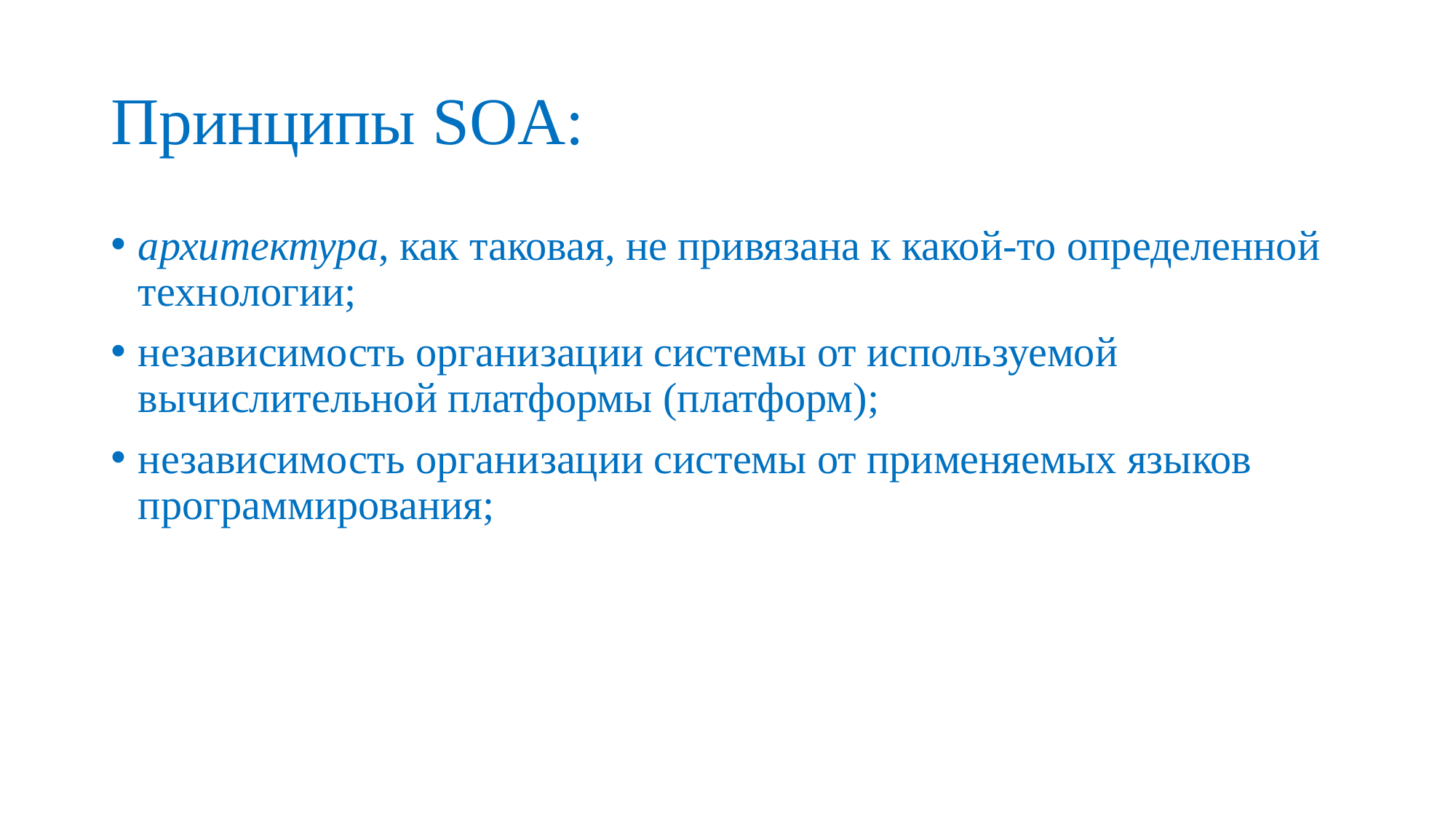

# Принципы SOA:
архитектура, как таковая, не привязана к какой-то определенной технологии;
независимость организации системы от используемой вычислительной платформы (платформ);
независимость организации системы от применяемых языков программирования;